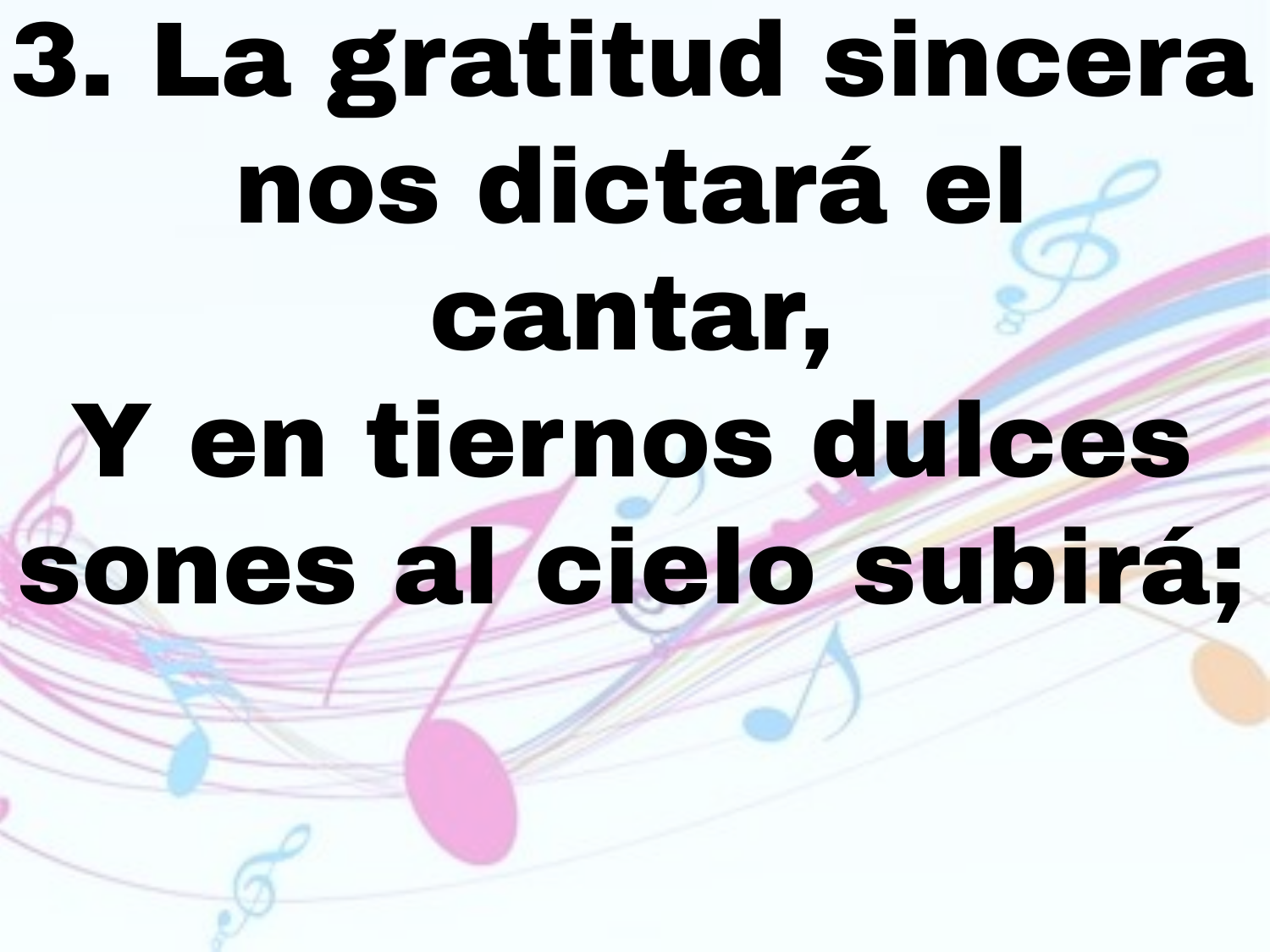

3. La gratitud sincera nos dictará el
cantar,
Y en tiernos dulces sones al cielo subirá;